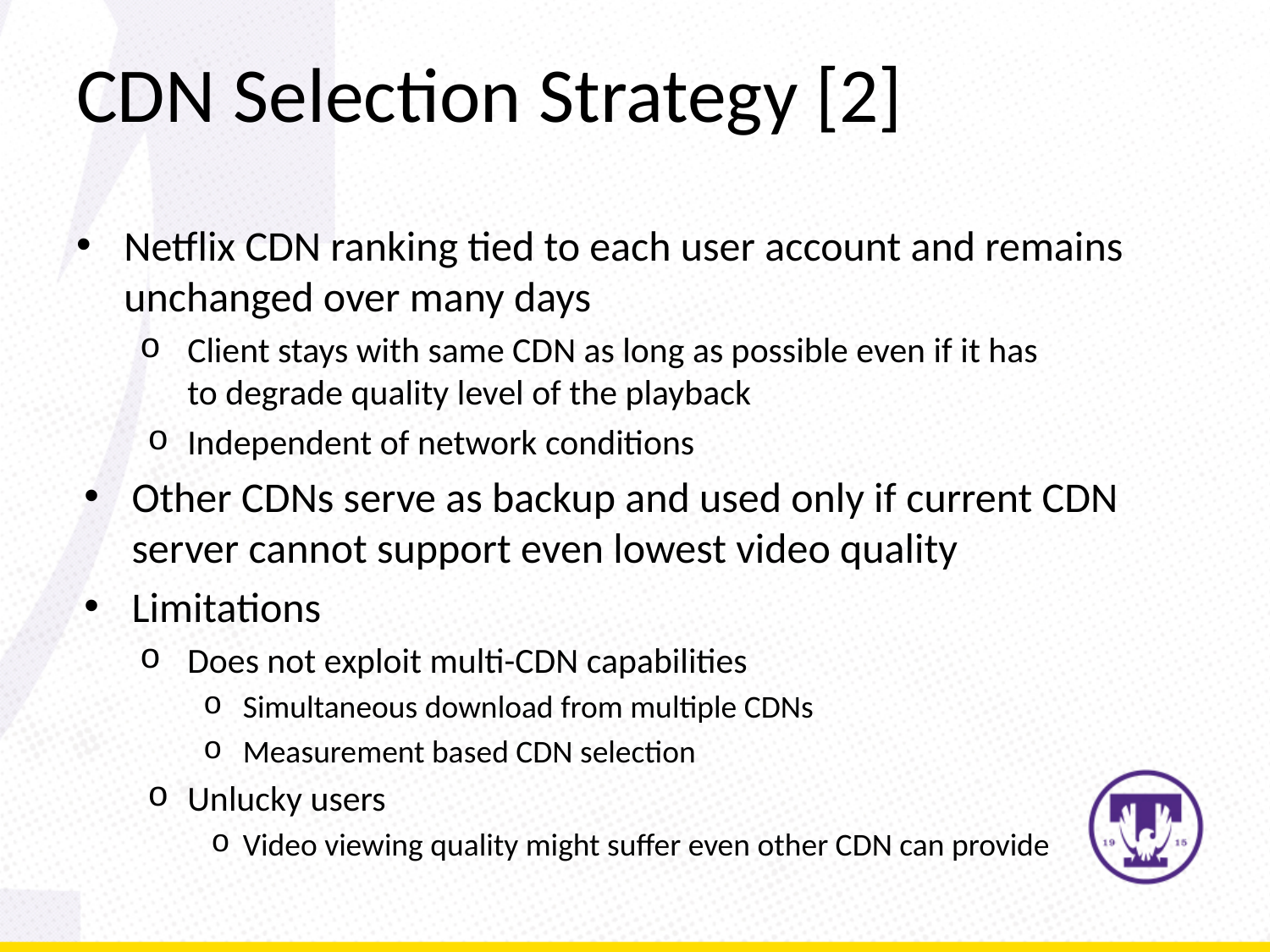

CDN Selection Strategy [2]
Netflix CDN ranking tied to each user account and remains unchanged over many days
Client stays with same CDN as long as possible even if it has to degrade quality level of the playback
Independent of network conditions
Other CDNs serve as backup and used only if current CDN server cannot support even lowest video quality
Limitations
Does not exploit multi-CDN capabilities
Simultaneous download from multiple CDNs
Measurement based CDN selection
Unlucky users
Video viewing quality might suffer even other CDN can provide